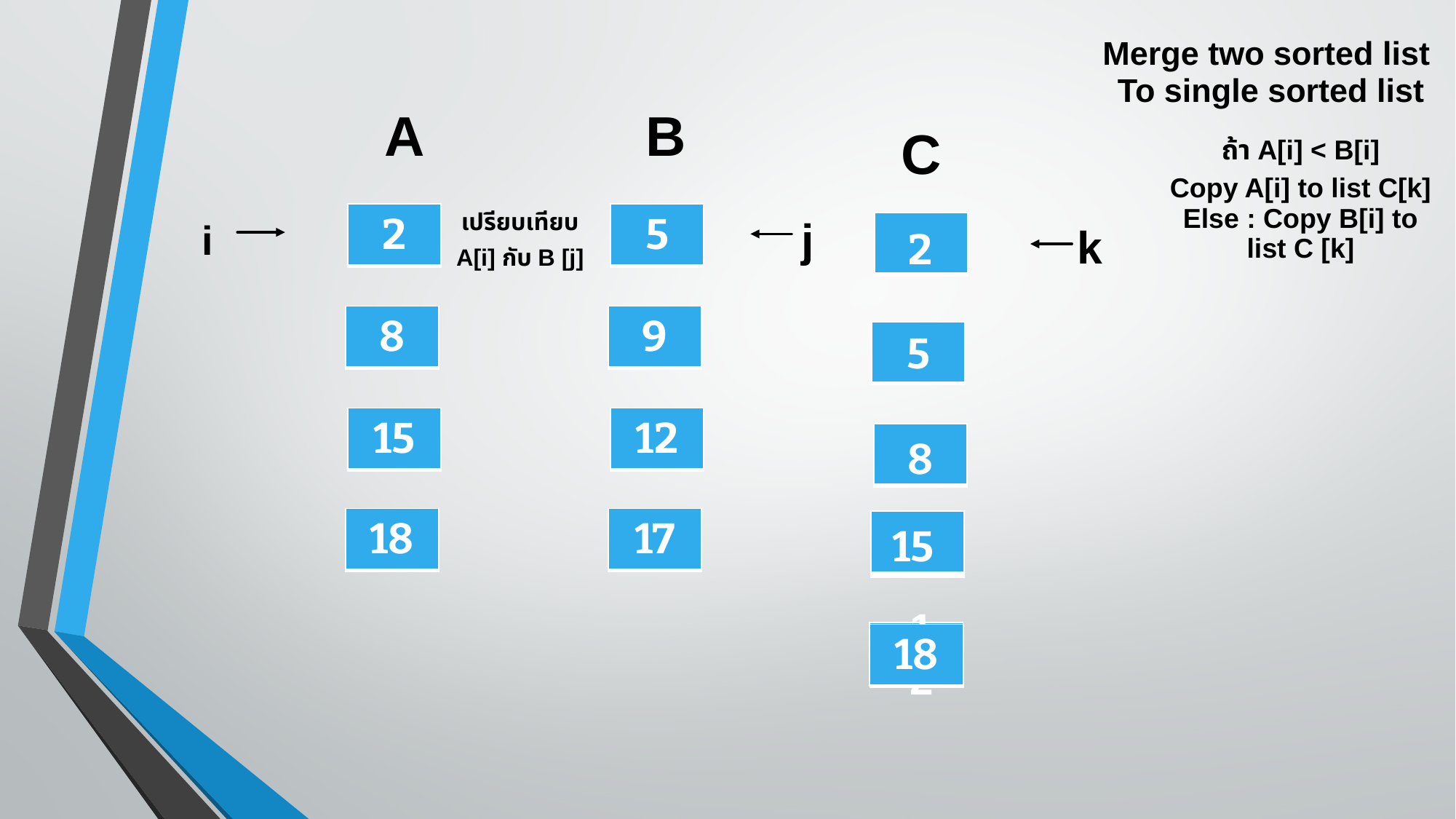

Merge two sorted list
To single sorted list
A
B
C
ถ้า A[i] < B[i]
Copy A[i] to list C[k]
Else : Copy B[i] to list C [k]
เปรียบเทียบ
A[i] กับ B [j]
| 2 |
| --- |
| 5 |
| --- |
j
i
|  |
| --- |
k
2
| 8 |
| --- |
| 9 |
| --- |
|  |
| --- |
5
| 15 |
| --- |
| 12 |
| --- |
|  |
| --- |
8
| 18 |
| --- |
| 17 |
| --- |
|  |
| --- |
|  |
| --- |
15
9
|  |
| --- |
| 18 |
| --- |
12